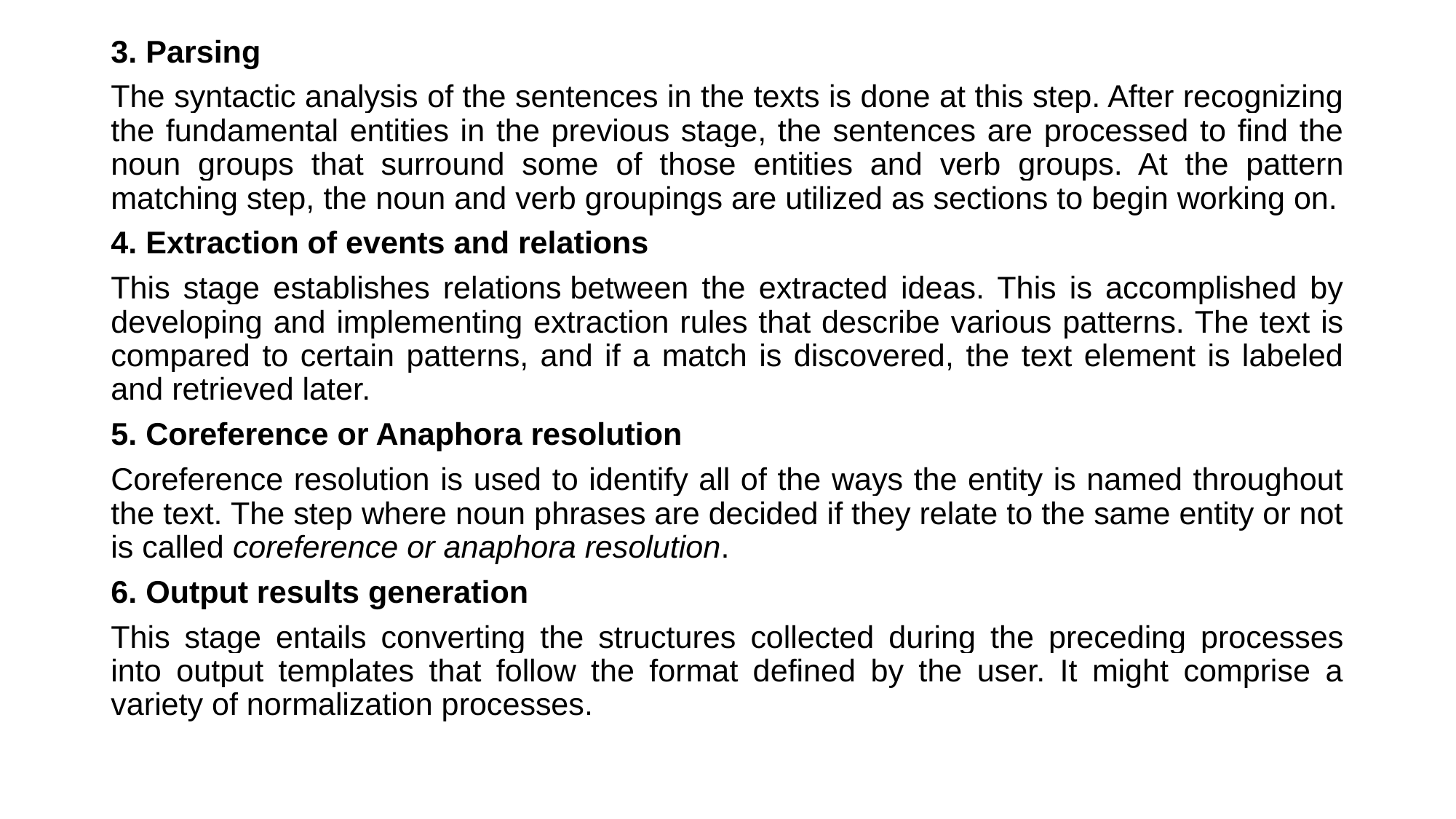

3. Parsing
The syntactic analysis of the sentences in the texts is done at this step. After recognizing the fundamental entities in the previous stage, the sentences are processed to find the noun groups that surround some of those entities and verb groups. At the pattern matching step, the noun and verb groupings are utilized as sections to begin working on.
4. Extraction of events and relations
This stage establishes relations between the extracted ideas. This is accomplished by developing and implementing extraction rules that describe various patterns. The text is compared to certain patterns, and if a match is discovered, the text element is labeled and retrieved later.
5. Coreference or Anaphora resolution
Coreference resolution is used to identify all of the ways the entity is named throughout the text. The step where noun phrases are decided if they relate to the same entity or not is called coreference or anaphora resolution.
6. Output results generation
This stage entails converting the structures collected during the preceding processes into output templates that follow the format defined by the user. It might comprise a variety of normalization processes.